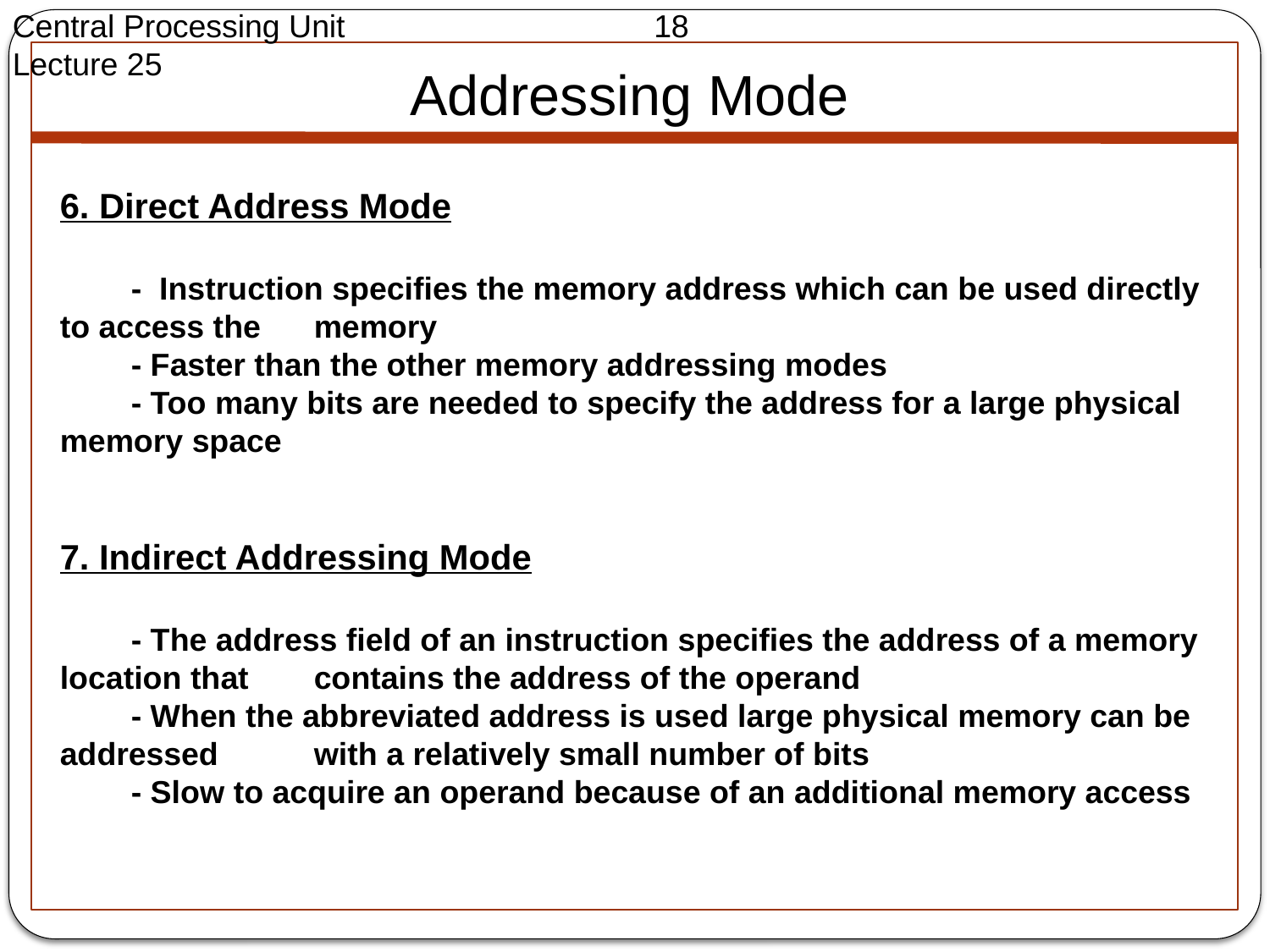

Central Processing Unit		               18				          Lecture 25

Addressing Mode
6. Direct Address Mode

        -  Instruction specifies the memory address which can be used directly to access the 	memory
        - Faster than the other memory addressing modes
        - Too many bits are needed to specify the address for a large physical memory space

7. Indirect Addressing Mode

        - The address field of an instruction specifies the address of a memory location that 	contains the address of the operand
        - When the abbreviated address is used large physical memory can be addressed 	with a relatively small number of bits
        - Slow to acquire an operand because of an additional memory access